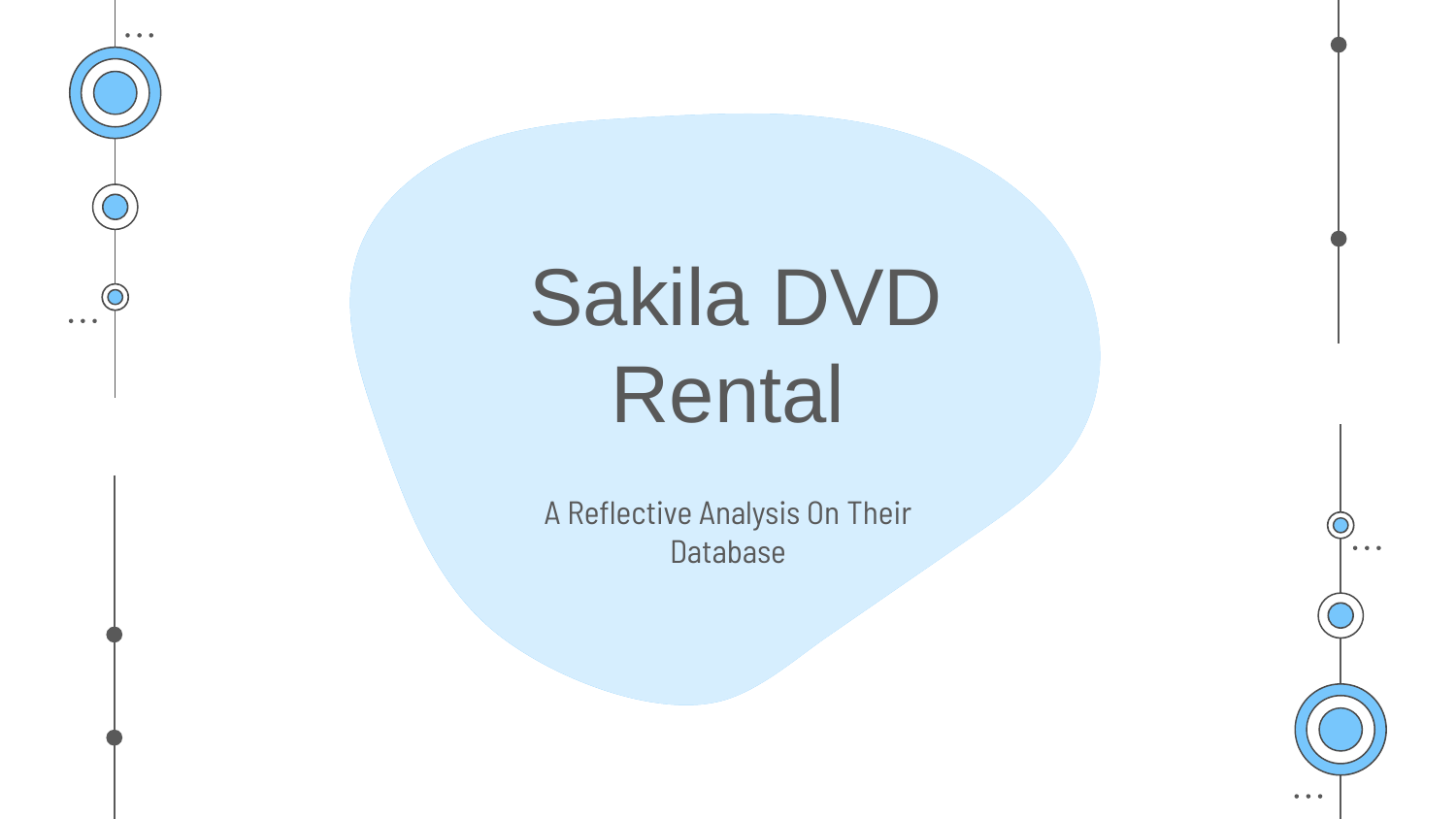

# Sakila DVD Rental
A Reflective Analysis On Their Database